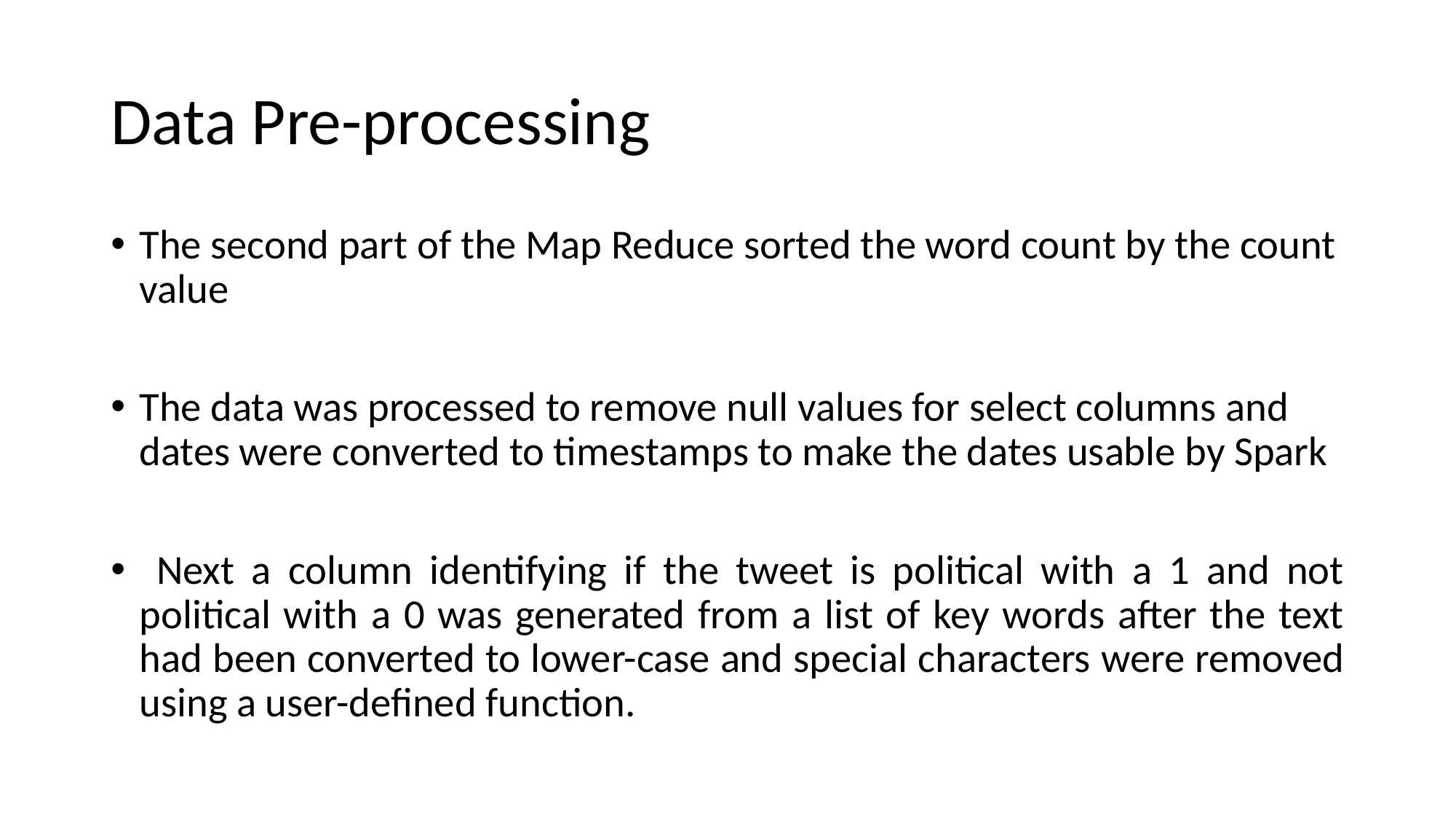

# Data Pre-processing
The second part of the Map Reduce sorted the word count by the count value

The data was processed to remove null values for select columns and dates were converted to timestamps to make the dates usable by Spark

 Next a column identifying if the tweet is political with a 1 and not political with a 0 was generated from a list of key words after the text had been converted to lower-case and special characters were removed using a user-defined function.